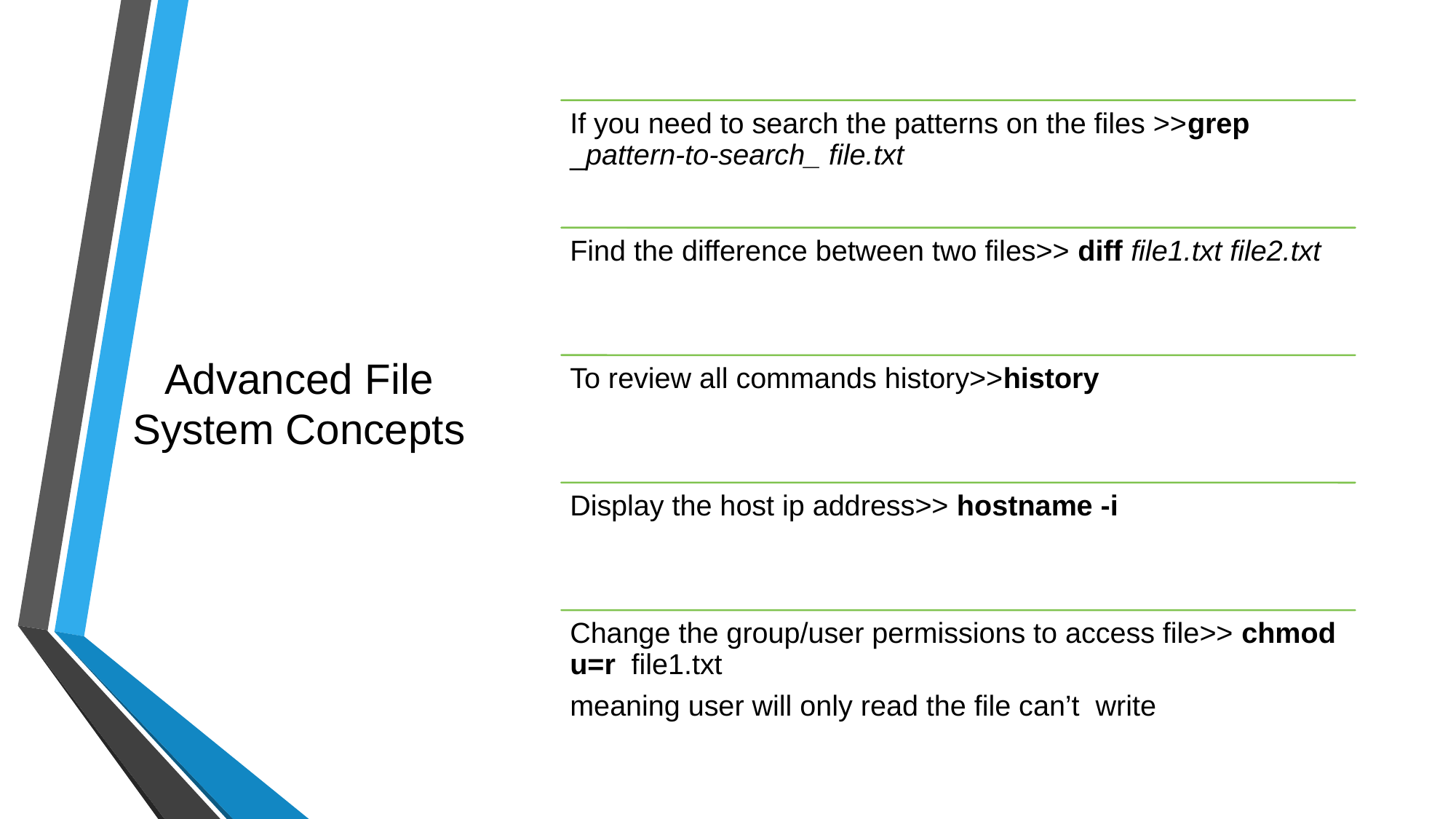

If you need to search the patterns on the files >>grep _pattern-to-search_ file.txt
Find the difference between two files>> diff file1.txt file2.txt
To review all commands history>>history
Display the host ip address>> hostname -i
Change the group/user permissions to access file>> chmod u=r  file1.txt
meaning user will only read the file can’t  write
# Advanced File System Concepts